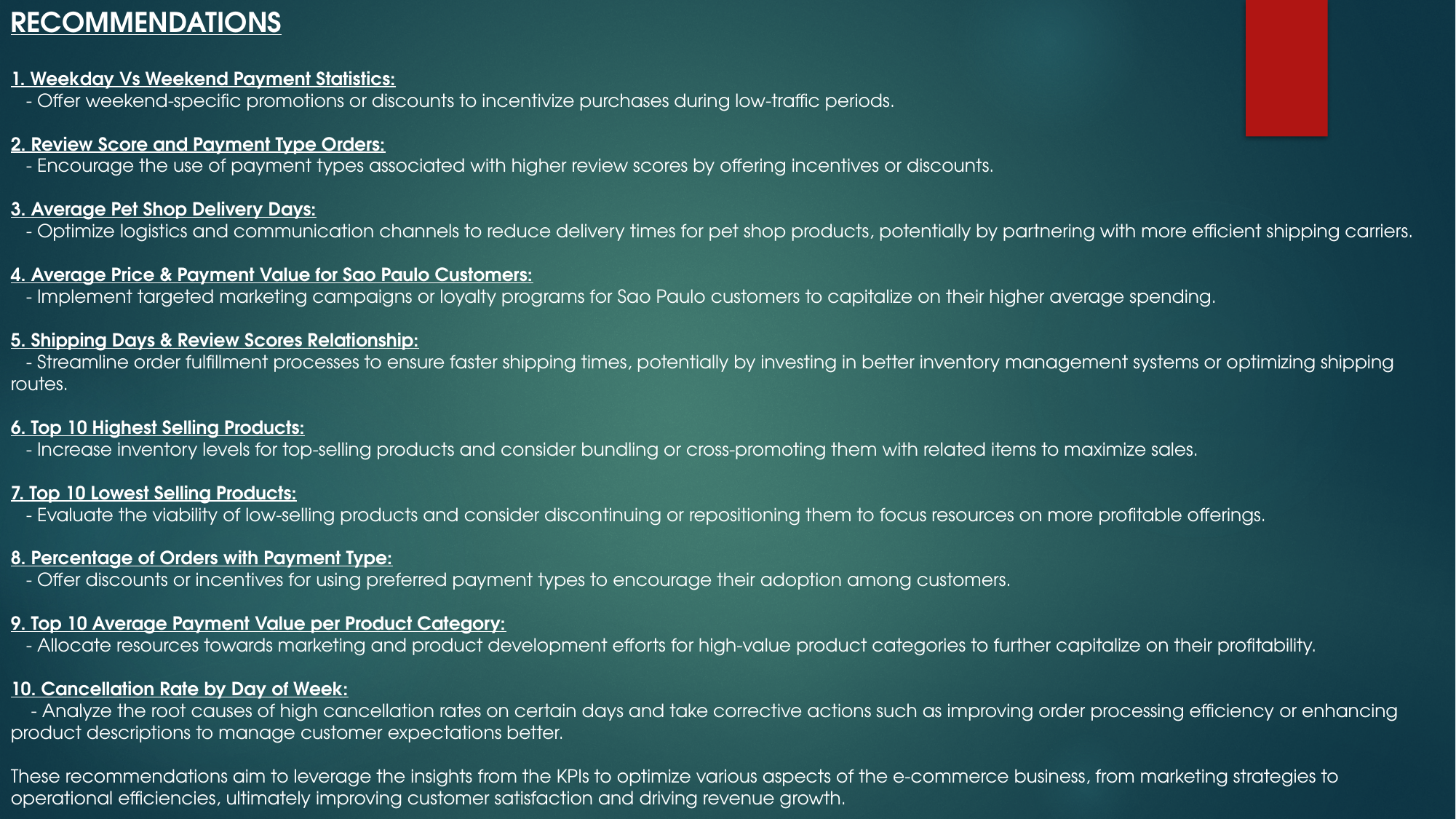

RECOMMENDATIONS

1. Weekday Vs Weekend Payment Statistics:
   - Offer weekend-specific promotions or discounts to incentivize purchases during low-traffic periods.

2. Review Score and Payment Type Orders:
   - Encourage the use of payment types associated with higher review scores by offering incentives or discounts.

3. Average Pet Shop Delivery Days:
   - Optimize logistics and communication channels to reduce delivery times for pet shop products, potentially by partnering with more efficient shipping carriers.

4. Average Price & Payment Value for Sao Paulo Customers:
   - Implement targeted marketing campaigns or loyalty programs for Sao Paulo customers to capitalize on their higher average spending.

5. Shipping Days & Review Scores Relationship:
   - Streamline order fulfillment processes to ensure faster shipping times, potentially by investing in better inventory management systems or optimizing shipping routes.

6. Top 10 Highest Selling Products:
   - Increase inventory levels for top-selling products and consider bundling or cross-promoting them with related items to maximize sales.

7. Top 10 Lowest Selling Products:
   - Evaluate the viability of low-selling products and consider discontinuing or repositioning them to focus resources on more profitable offerings.

8. Percentage of Orders with Payment Type:
   - Offer discounts or incentives for using preferred payment types to encourage their adoption among customers.

9. Top 10 Average Payment Value per Product Category:
   - Allocate resources towards marketing and product development efforts for high-value product categories to further capitalize on their profitability.

10. Cancellation Rate by Day of Week:
    - Analyze the root causes of high cancellation rates on certain days and take corrective actions such as improving order processing efficiency or enhancing product descriptions to manage customer expectations better.

These recommendations aim to leverage the insights from the KPIs to optimize various aspects of the e-commerce business, from marketing strategies to operational efficiencies, ultimately improving customer satisfaction and driving revenue growth.